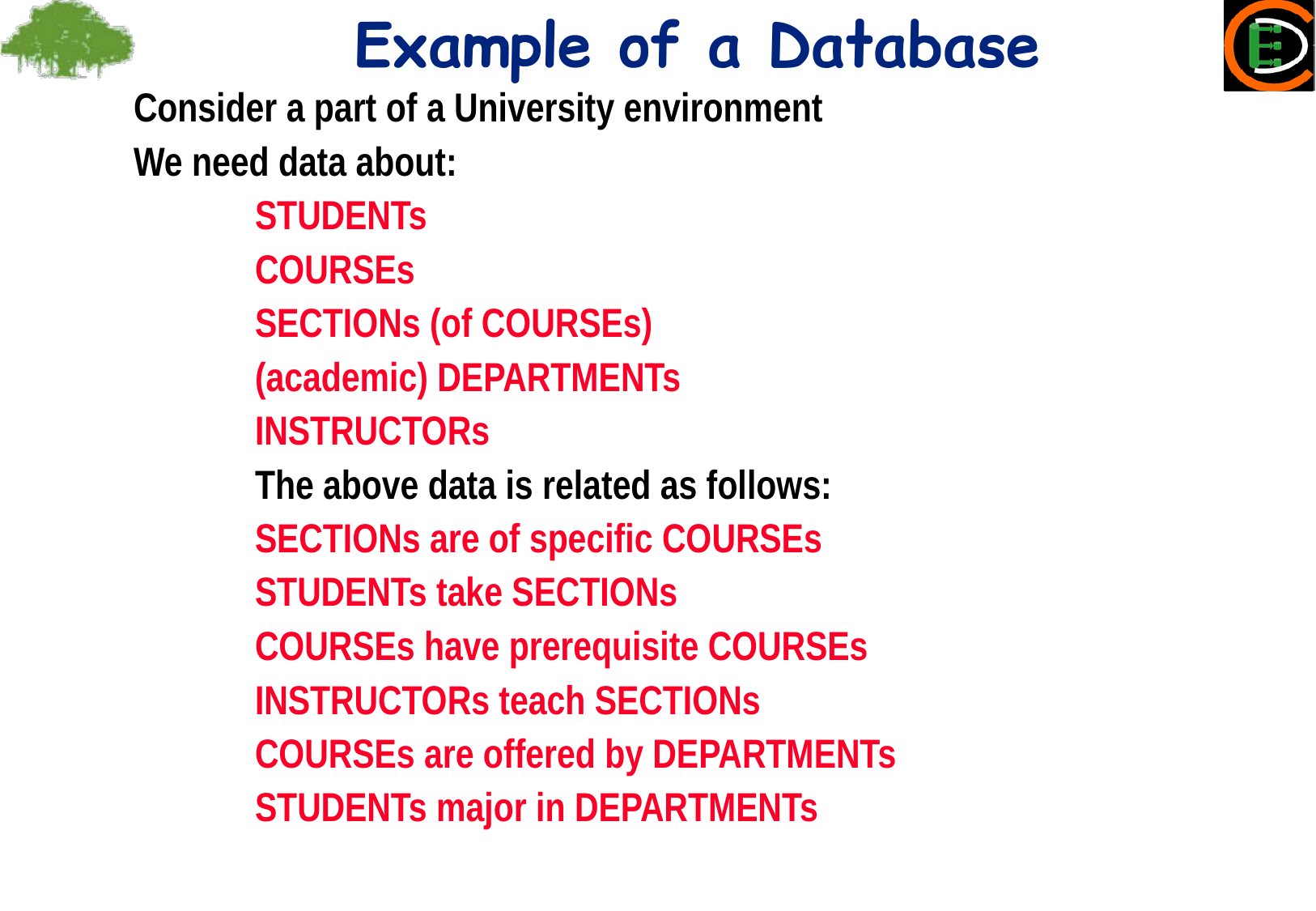

Example of a Database
Consider a part of a University environment
We need data about:
STUDENTs
COURSEs
SECTIONs (of COURSEs)
(academic) DEPARTMENTs
INSTRUCTORs
The above data is related as follows:
SECTIONs are of specific COURSEs
STUDENTs take SECTIONs
COURSEs have prerequisite COURSEs
INSTRUCTORs teach SECTIONs
COURSEs are offered by DEPARTMENTs
STUDENTs major in DEPARTMENTs